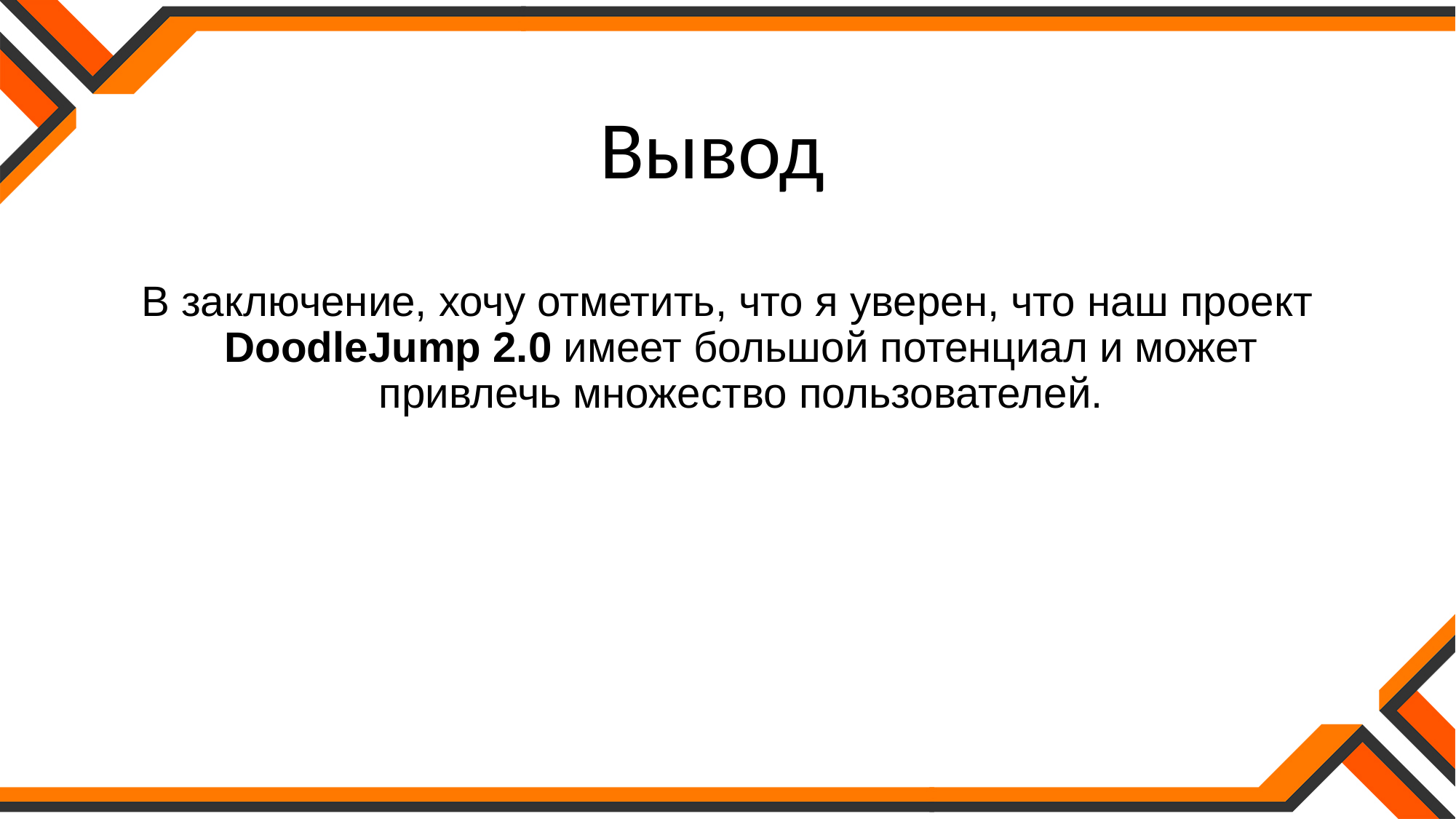

# Вывод
В заключение, хочу отметить, что я уверен, что наш проект DoodleJump 2.0 имеет большой потенциал и может привлечь множество пользователей.